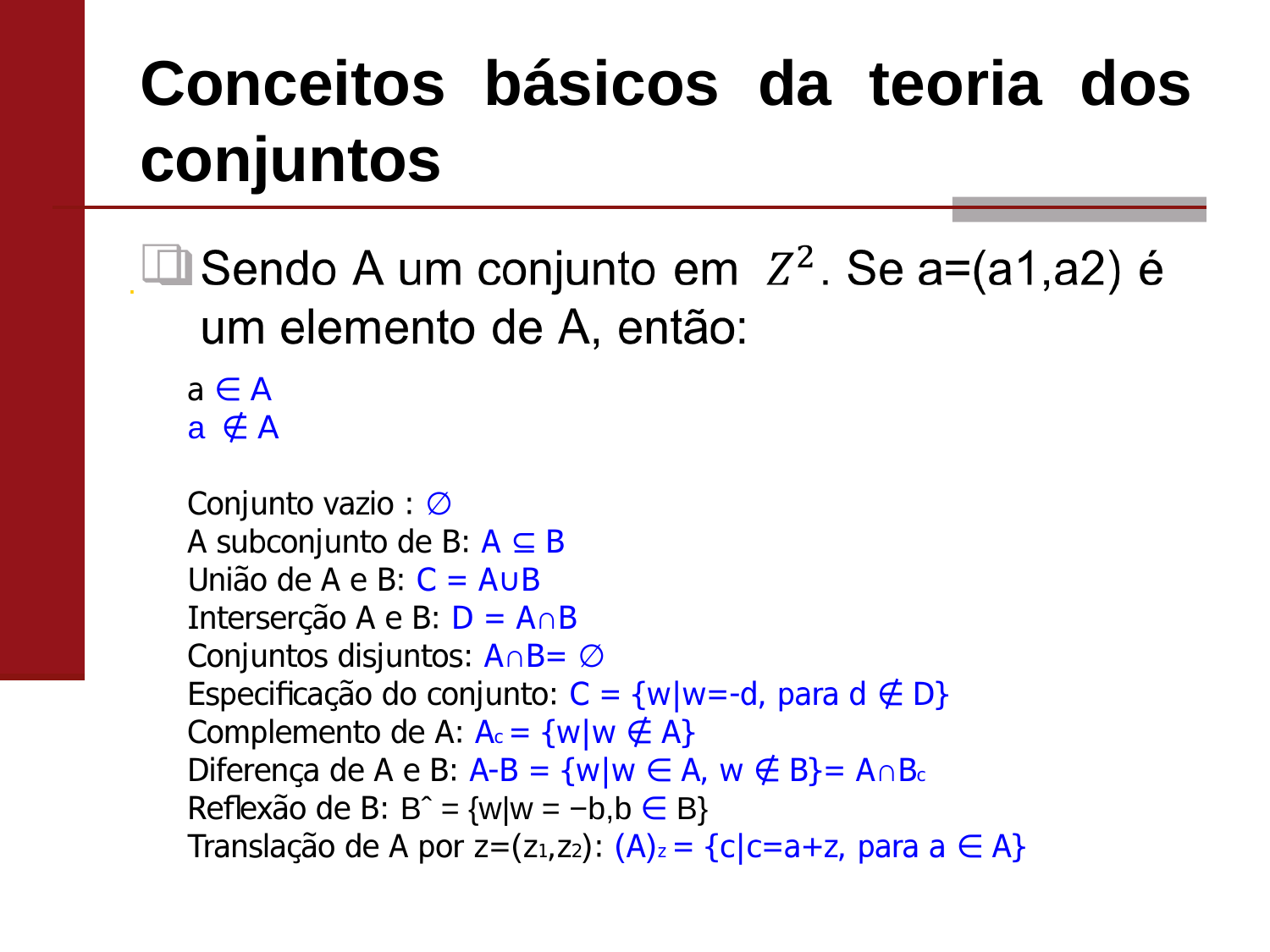

# Conceitos básicos da teoria dos conjuntos

.
a ∈ Α
a  ∉ Α

Conjunto vazio : ∅
A subconjunto de B: A ⊆ B
União de A e B: C = A∪B
Interserção A e B: D = A∩B
Conjuntos disjuntos: A∩B= ∅
Especificação do conjunto: C = {w|w=-d, para d ∉ D}
Complemento de A: Ac = {w|w ∉ A}
Diferença de A e B: A-B = {w|w ∈ A, w ∉ B}= A∩Bc
Reflexão de B: Bˆ = {w|w = −b,b ∈ B}
Translação de A por z=(z1,z2): (A)z = {c|c=a+z, para a ∈ A}